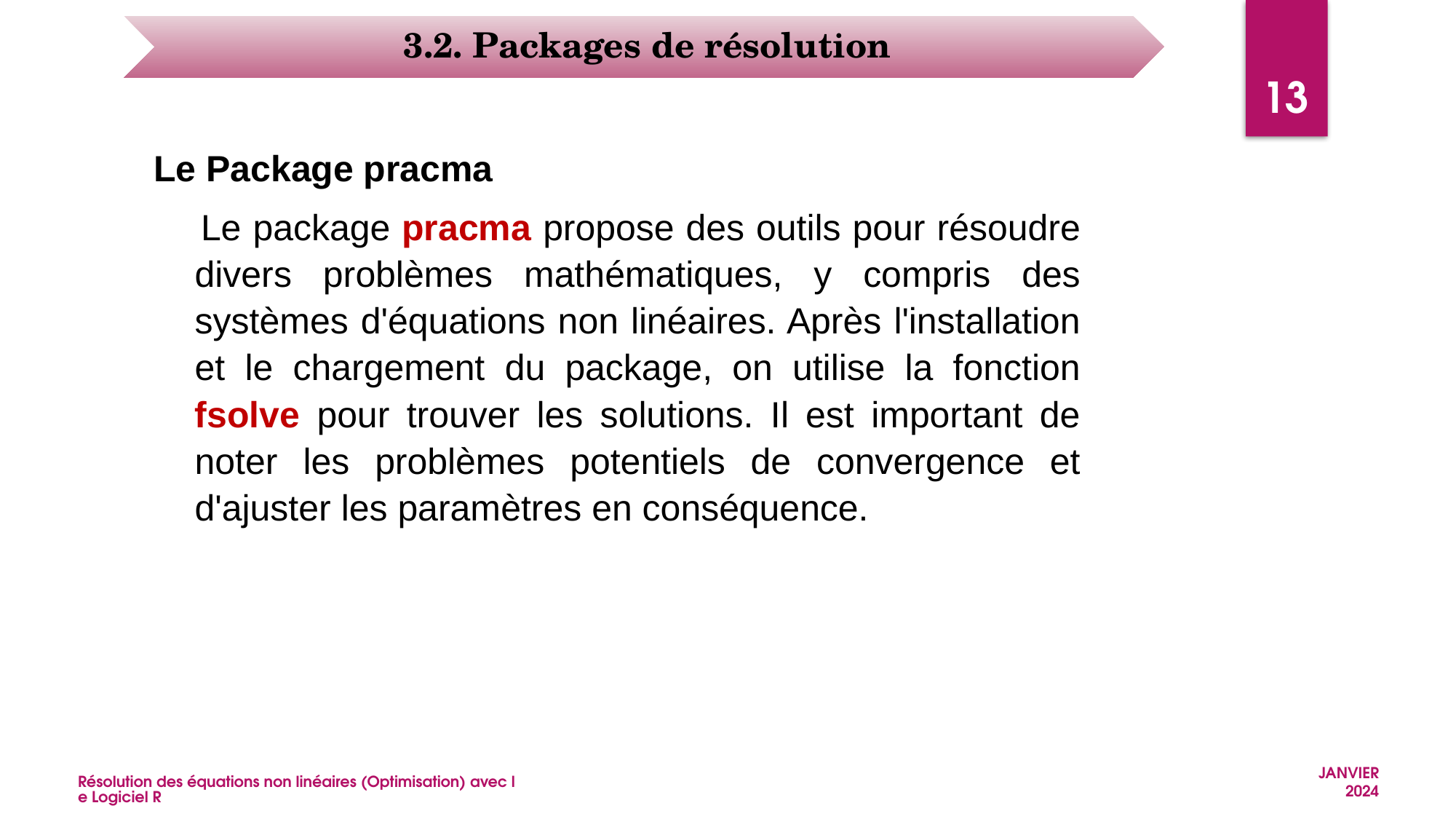

3.2. Packages de résolution
13
Le Package pracma
    Le package pracma propose des outils pour résoudre divers problèmes mathématiques, y compris des systèmes d'équations non linéaires. Après l'installation et le chargement du package, on utilise la fonction fsolve pour trouver les solutions. Il est important de noter les problèmes potentiels de convergence et d'ajuster les paramètres en conséquence.
Résolution des équations non linéaires (Optimisation) avec le Logiciel R
JANVIER 2024